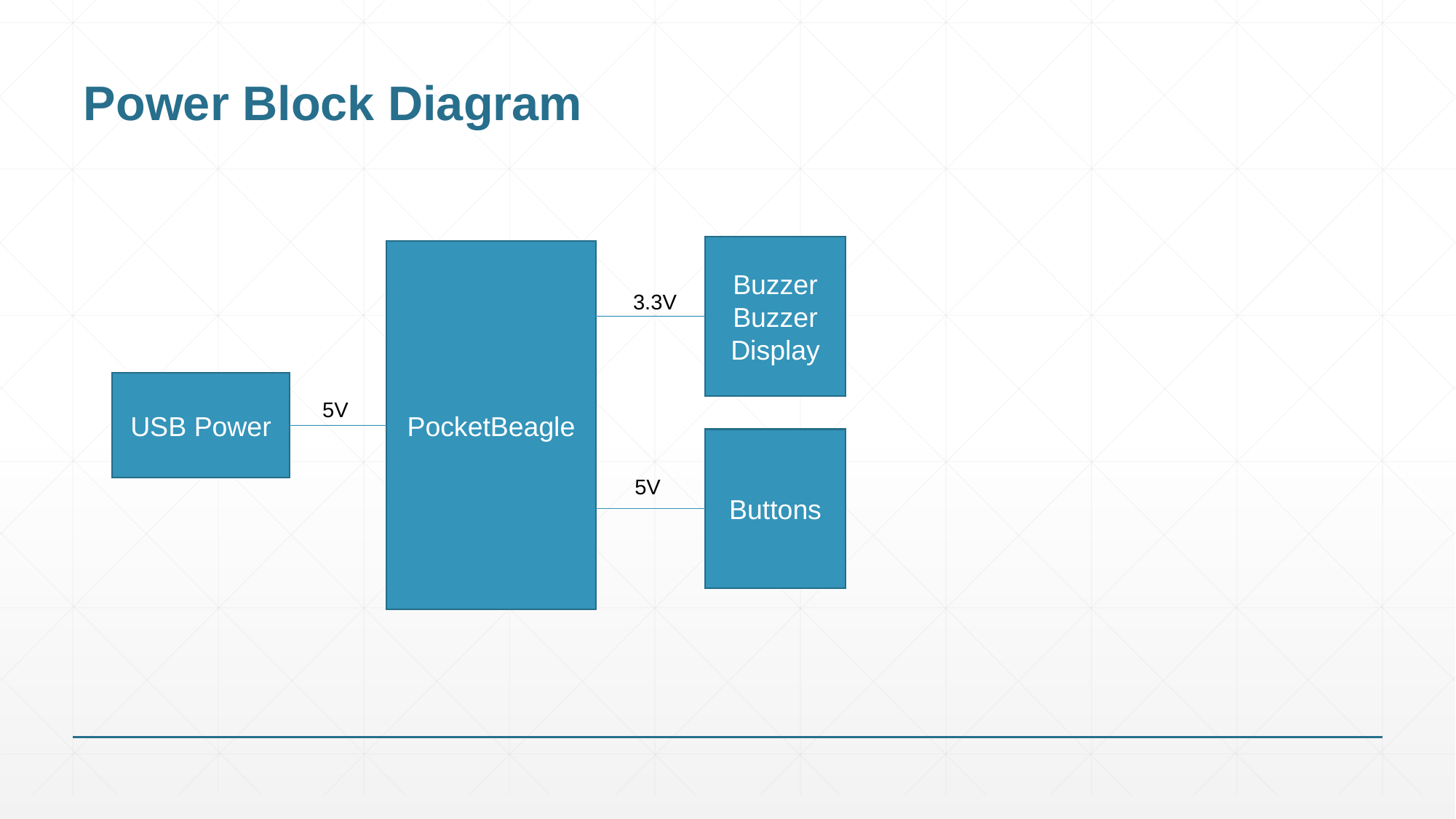

# Power Block Diagram
Buzzer
Buzzer
Display
PocketBeagle
3.3V
USB Power
5V
Buttons
5V